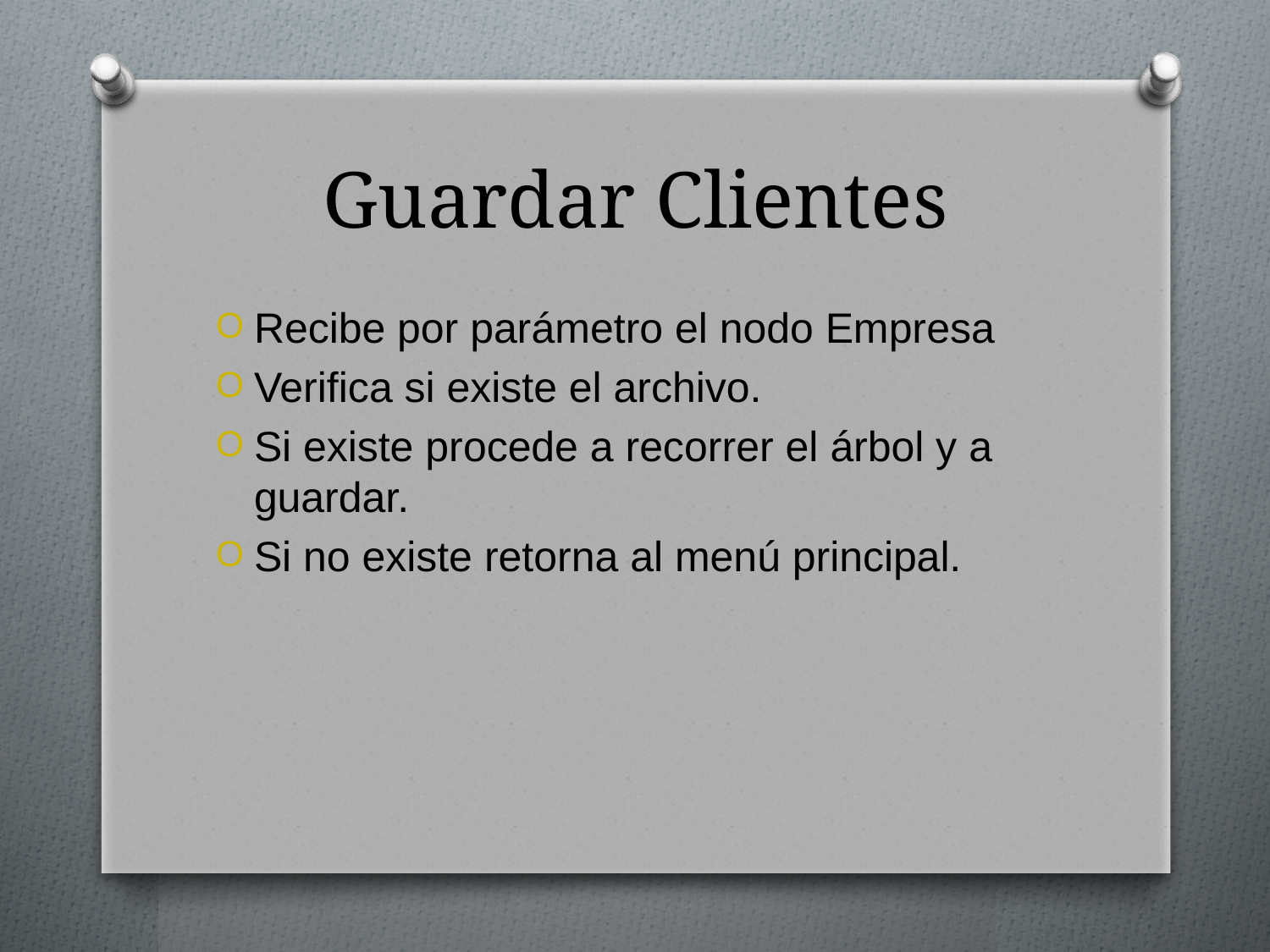

# Guardar Clientes
Recibe por parámetro el nodo Empresa
Verifica si existe el archivo.
Si existe procede a recorrer el árbol y a guardar.
Si no existe retorna al menú principal.